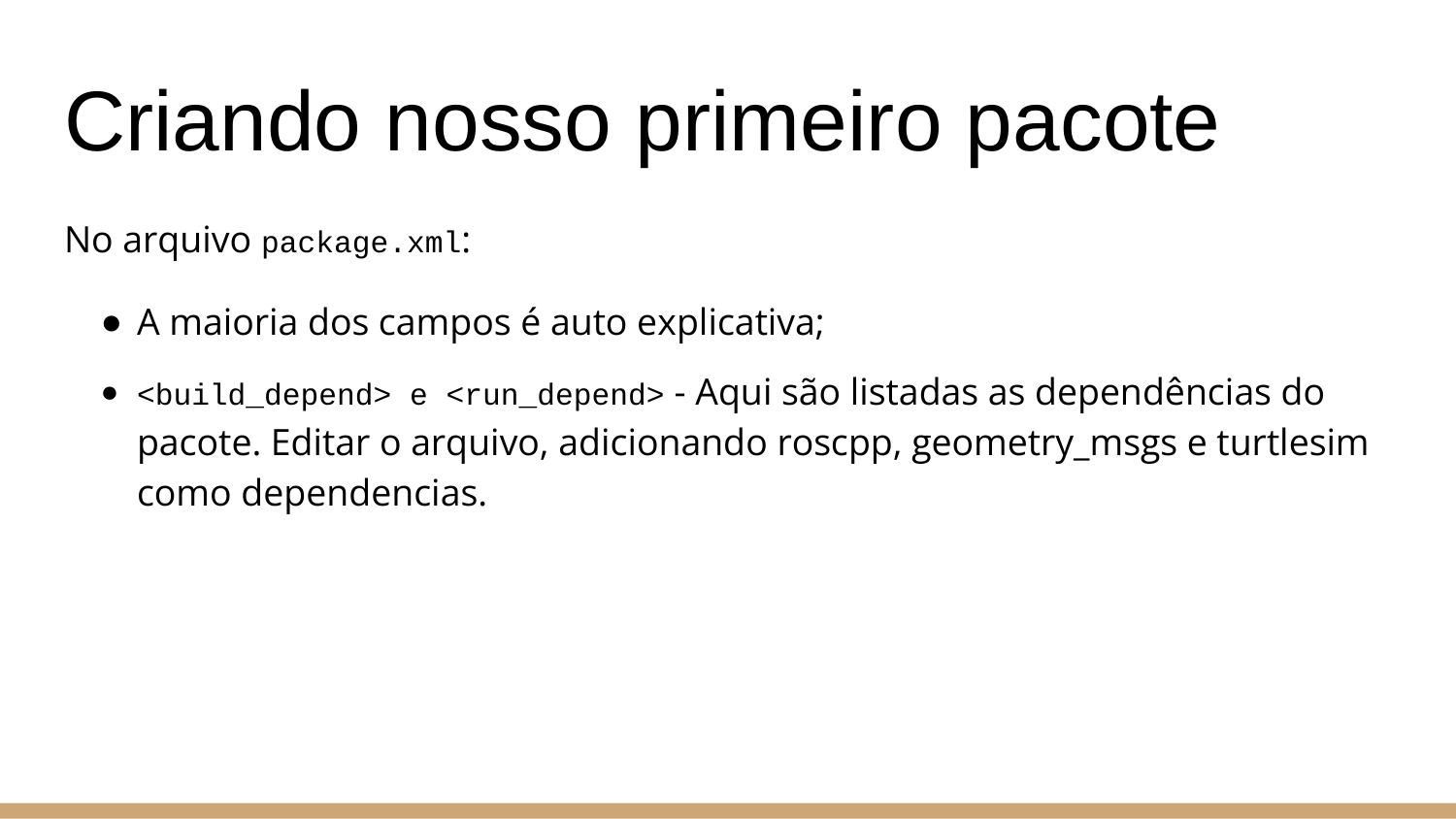

# Criando nosso primeiro pacote
No arquivo package.xml:
A maioria dos campos é auto explicativa;
<build_depend> e <run_depend> - Aqui são listadas as dependências do pacote. Editar o arquivo, adicionando roscpp, geometry_msgs e turtlesim como dependencias.